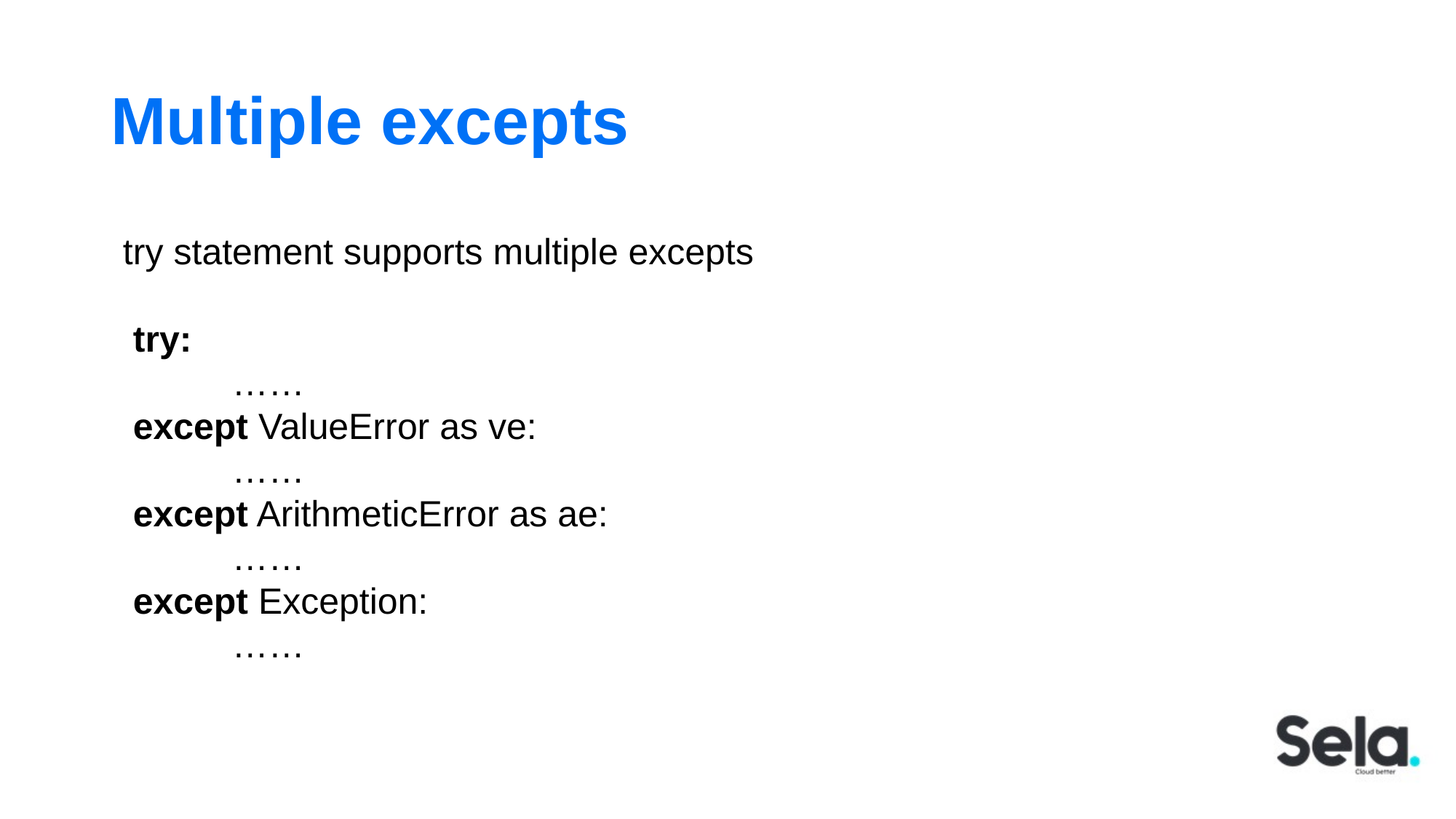

# Multiple excepts
try statement supports multiple excepts

 try:
	……
 except ValueError as ve:
	……
 except ArithmeticError as ae:
	……
 except Exception:
	……